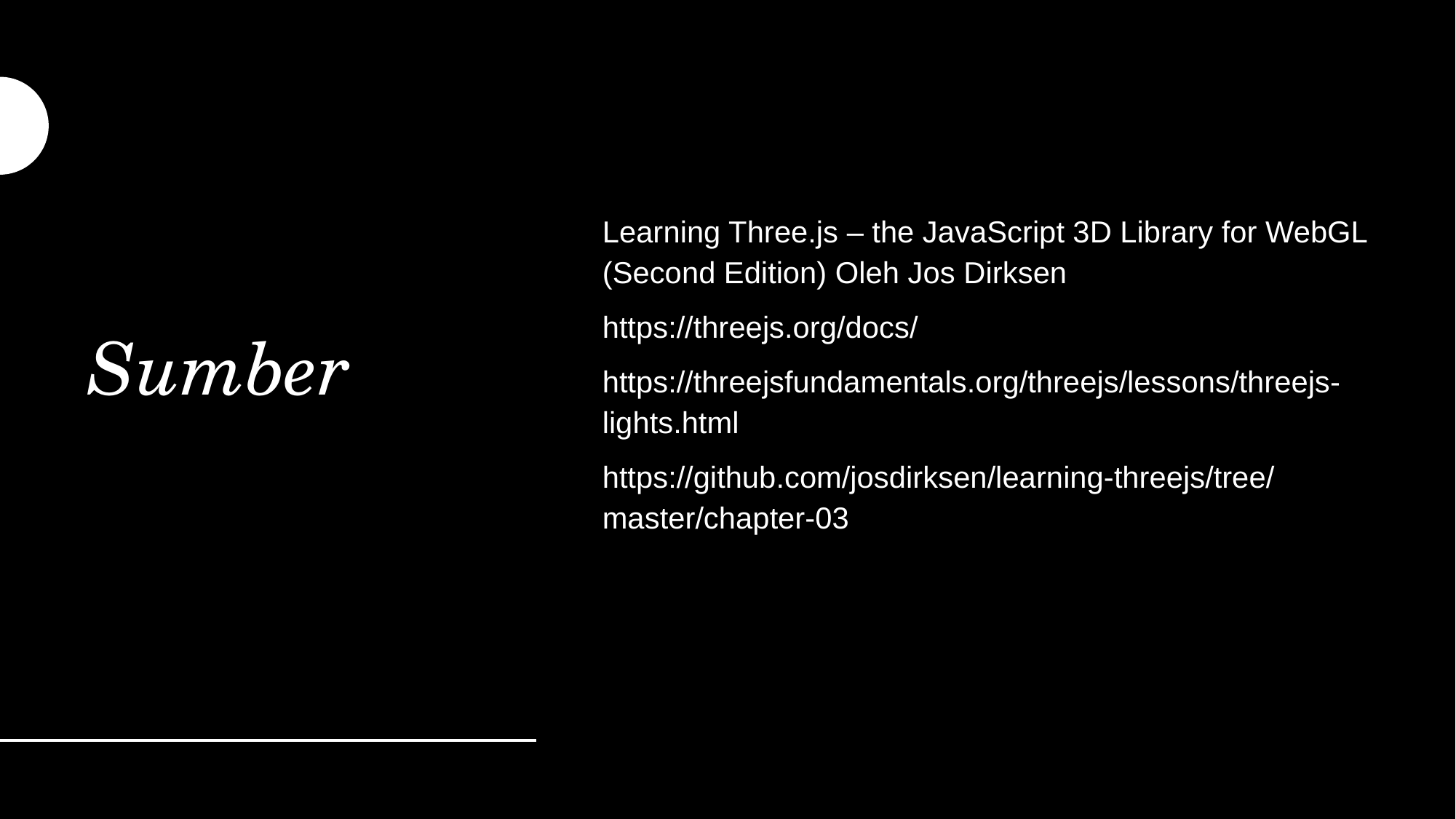

# Sumber
Learning Three.js – the JavaScript 3D Library for WebGL (Second Edition) Oleh Jos Dirksen
https://threejs.org/docs/
https://threejsfundamentals.org/threejs/lessons/threejs-lights.html
https://github.com/josdirksen/learning-threejs/tree/master/chapter-03